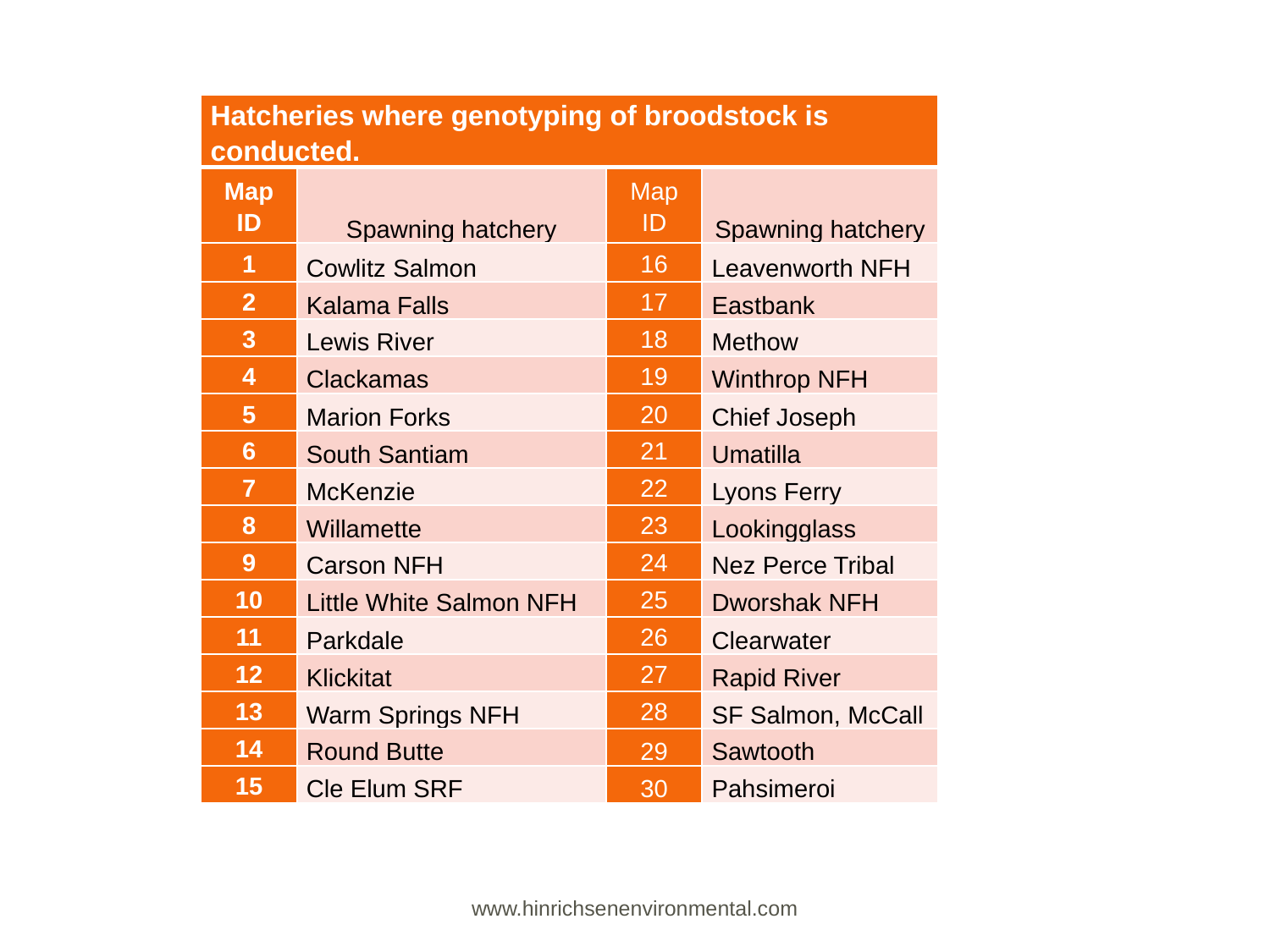

| Hatcheries where genotyping of broodstock is conducted. |  |  |  |
| --- | --- | --- | --- |
| Map ID | Spawning hatchery | Map ID | Spawning hatchery |
| 1 | Cowlitz Salmon | 16 | Leavenworth NFH |
| 2 | Kalama Falls | 17 | Eastbank |
| 3 | Lewis River | 18 | Methow |
| 4 | Clackamas | 19 | Winthrop NFH |
| 5 | Marion Forks | 20 | Chief Joseph |
| 6 | South Santiam | 21 | Umatilla |
| 7 | McKenzie | 22 | Lyons Ferry |
| 8 | Willamette | 23 | Lookingglass |
| 9 | Carson NFH | 24 | Nez Perce Tribal |
| 10 | Little White Salmon NFH | 25 | Dworshak NFH |
| 11 | Parkdale | 26 | Clearwater |
| 12 | Klickitat | 27 | Rapid River |
| 13 | Warm Springs NFH | 28 | SF Salmon, McCall |
| 14 | Round Butte | 29 | Sawtooth |
| 15 | Cle Elum SRF | 30 | Pahsimeroi |
www.hinrichsenenvironmental.com